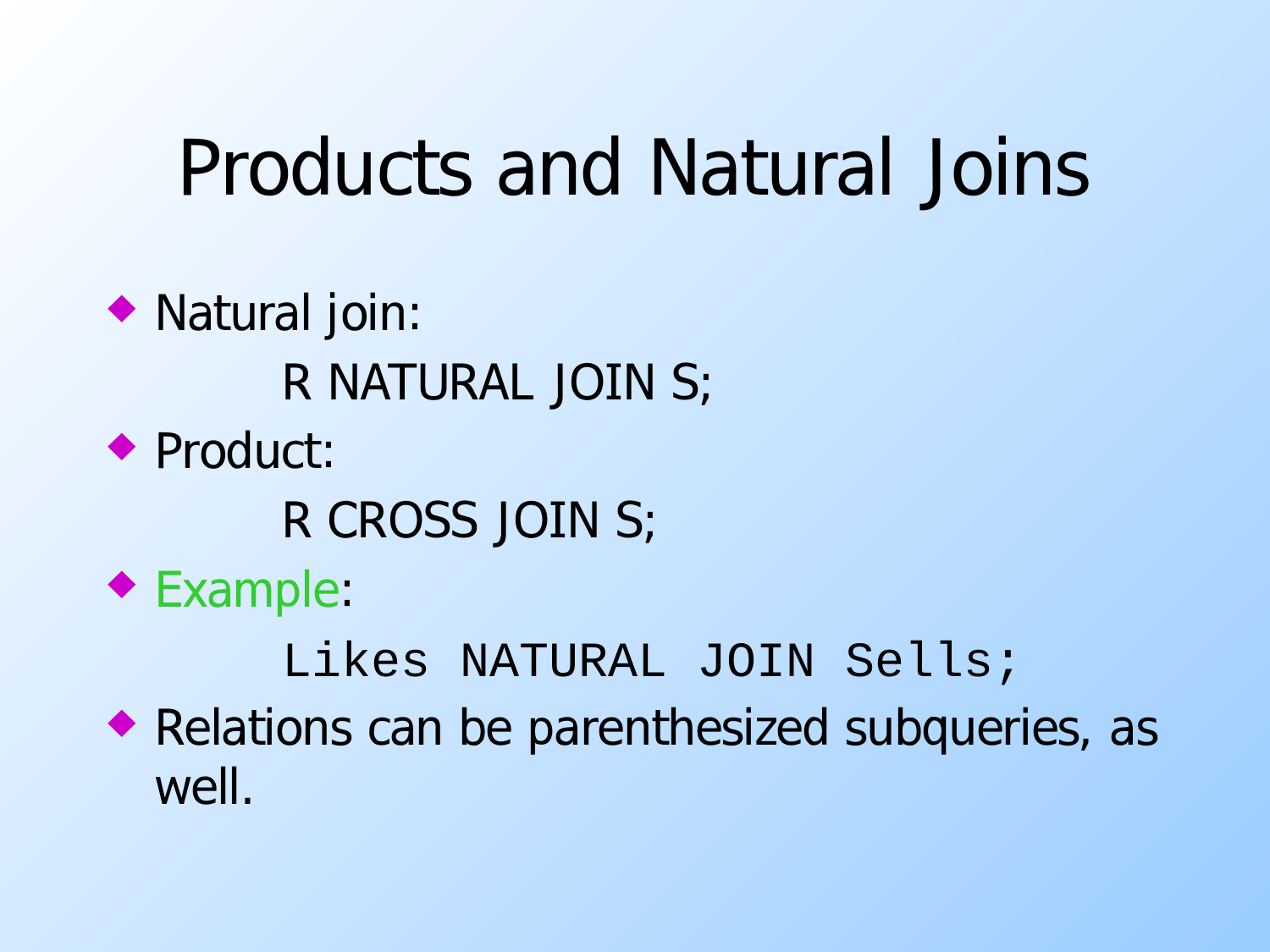

# Products and Natural Joins
Natural join:
		R NATURAL JOIN S;
Product:
		R CROSS JOIN S;
Example:
		Likes NATURAL JOIN Sells;
Relations can be parenthesized subqueries, as well.
60